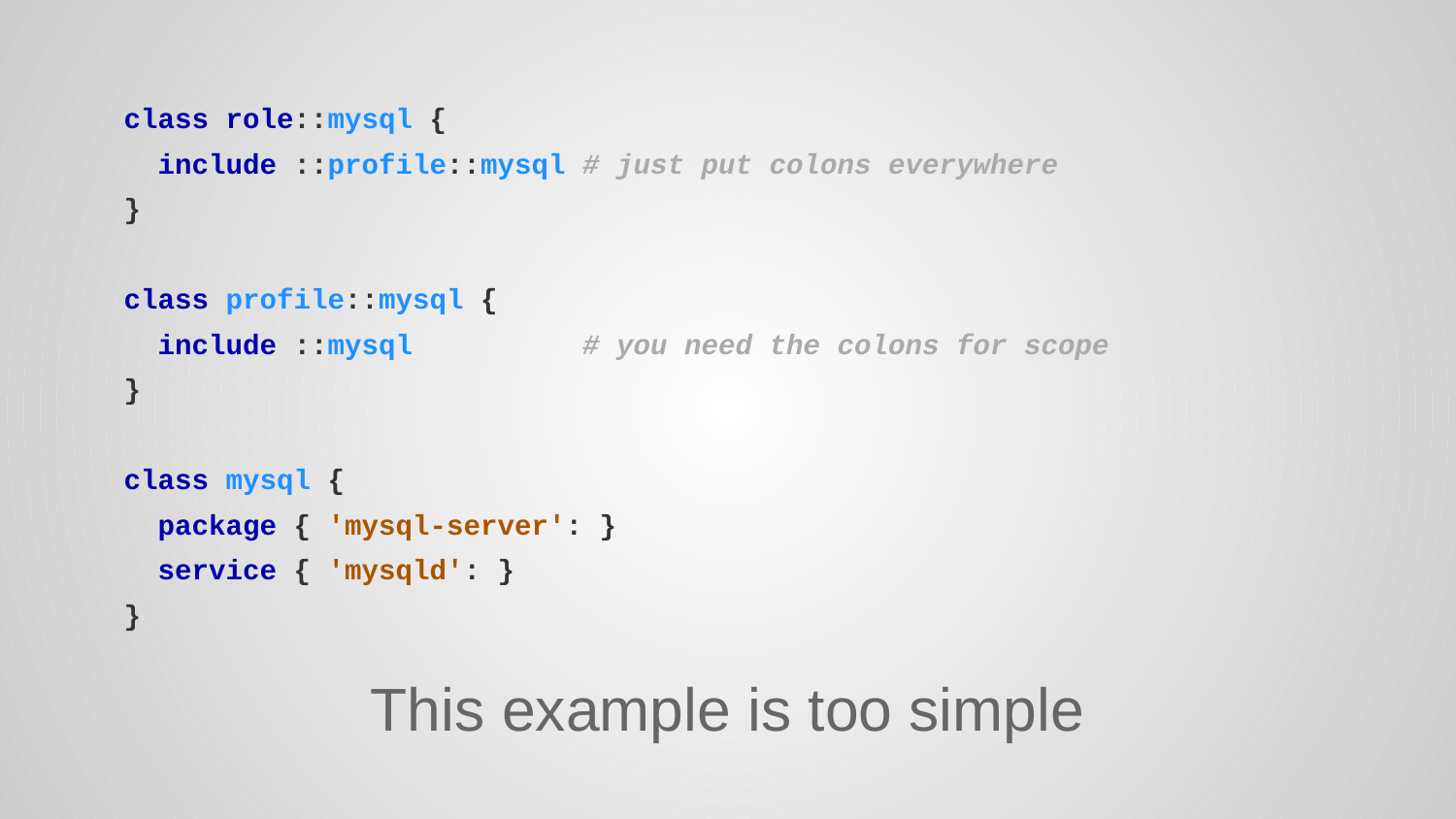

# class role::mysql { include ::profile::mysql # just put colons everywhere } class profile::mysql { include ::mysql          # you need the colons for scope } class mysql { package { 'mysql-server': } service { 'mysqld': } }
This example is too simple